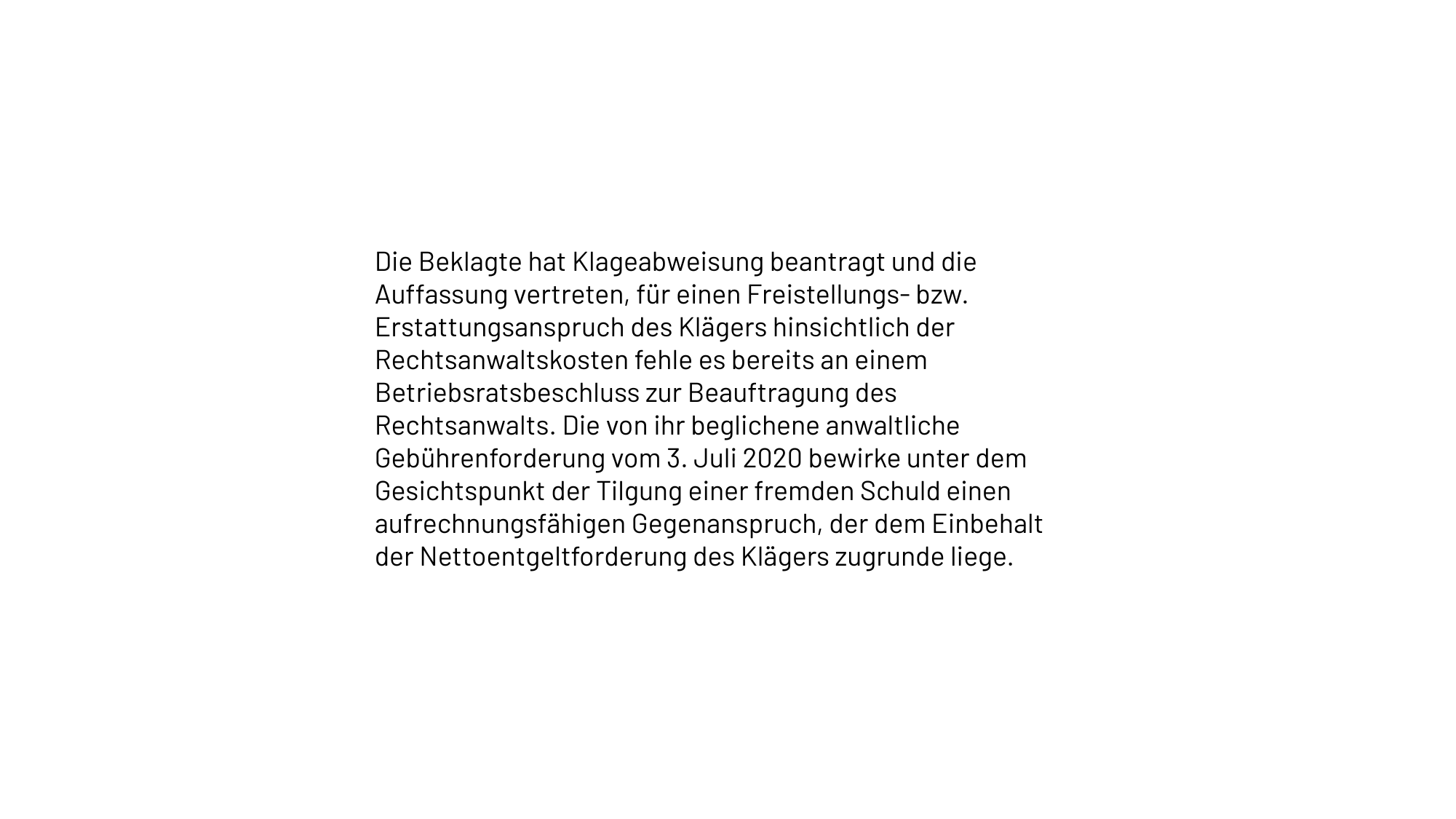

Die Beklagte hat Klageabweisung beantragt und die Auffassung vertreten, für einen Freistellungs- bzw. Erstattungsanspruch des Klägers hinsichtlich der Rechtsanwaltskosten fehle es bereits an einem Betriebsratsbeschluss zur Beauftragung des Rechtsanwalts. Die von ihr beglichene anwaltliche Gebührenforderung vom 3. Juli 2020 bewirke unter dem Gesichtspunkt der Tilgung einer fremden Schuld einen aufrechnungsfähigen Gegenanspruch, der dem Einbehalt der Nettoentgeltforderung des Klägers zugrunde liege.